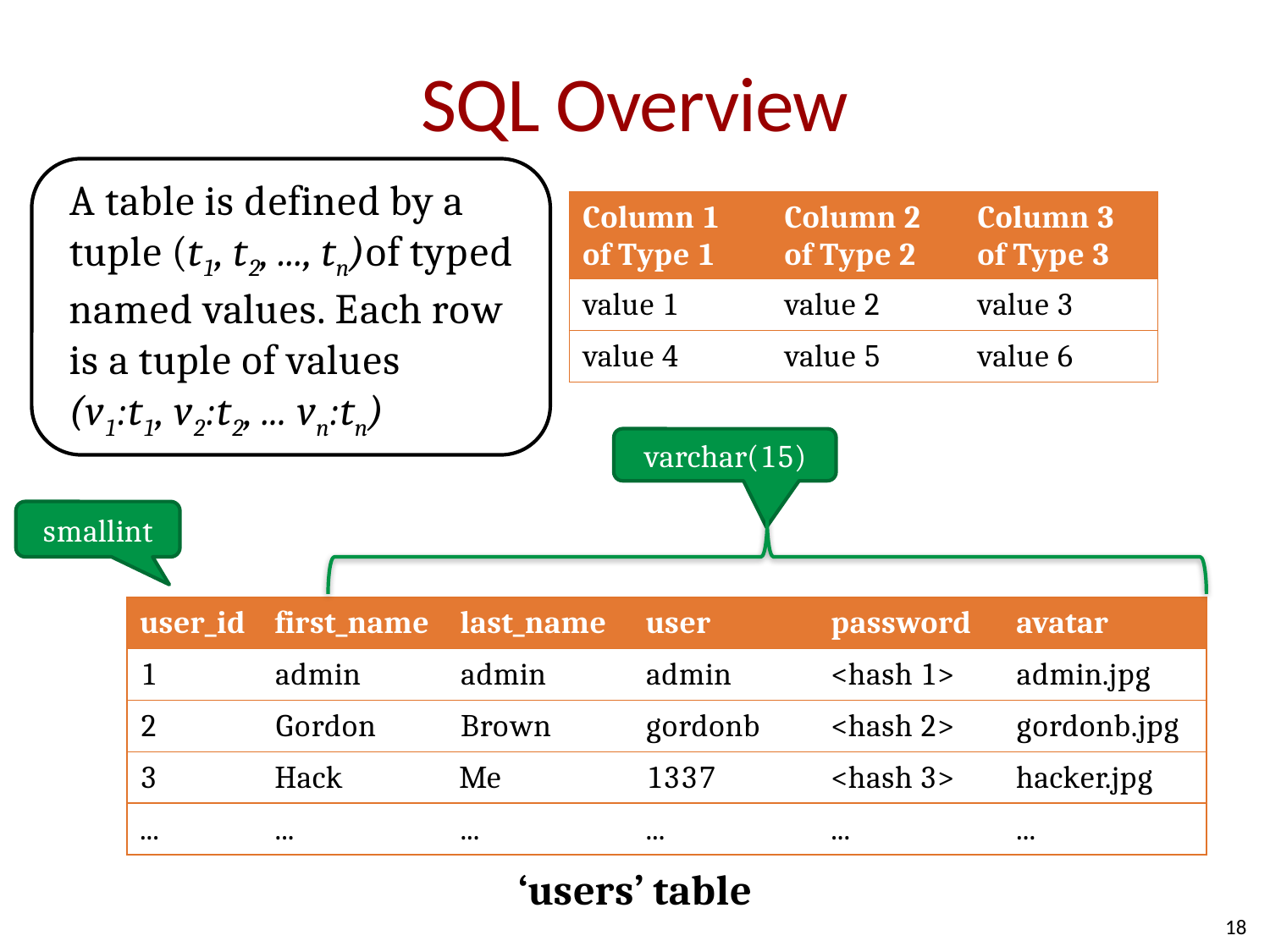

# SQL Overview
A table is defined by a tuple (t1, t2, ..., tn)of typed named values. Each row is a tuple of values
(v1:t1, v2:t2, ... vn:tn)
| Column 1 of Type 1 | Column 2 of Type 2 | Column 3 of Type 3 |
| --- | --- | --- |
| value 1 | value 2 | value 3 |
| value 4 | value 5 | value 6 |

varchar(15)
smallint
| user\_id | first\_name | last\_name | user | password | avatar |
| --- | --- | --- | --- | --- | --- |
| 1 | admin | admin | admin | <hash 1> | admin.jpg |
| 2 | Gordon | Brown | gordonb | <hash 2> | gordonb.jpg |
| 3 | Hack | Me | 1337 | <hash 3> | hacker.jpg |
| ... | ... | ... | ... | ... | ... |
‘users’ table
18